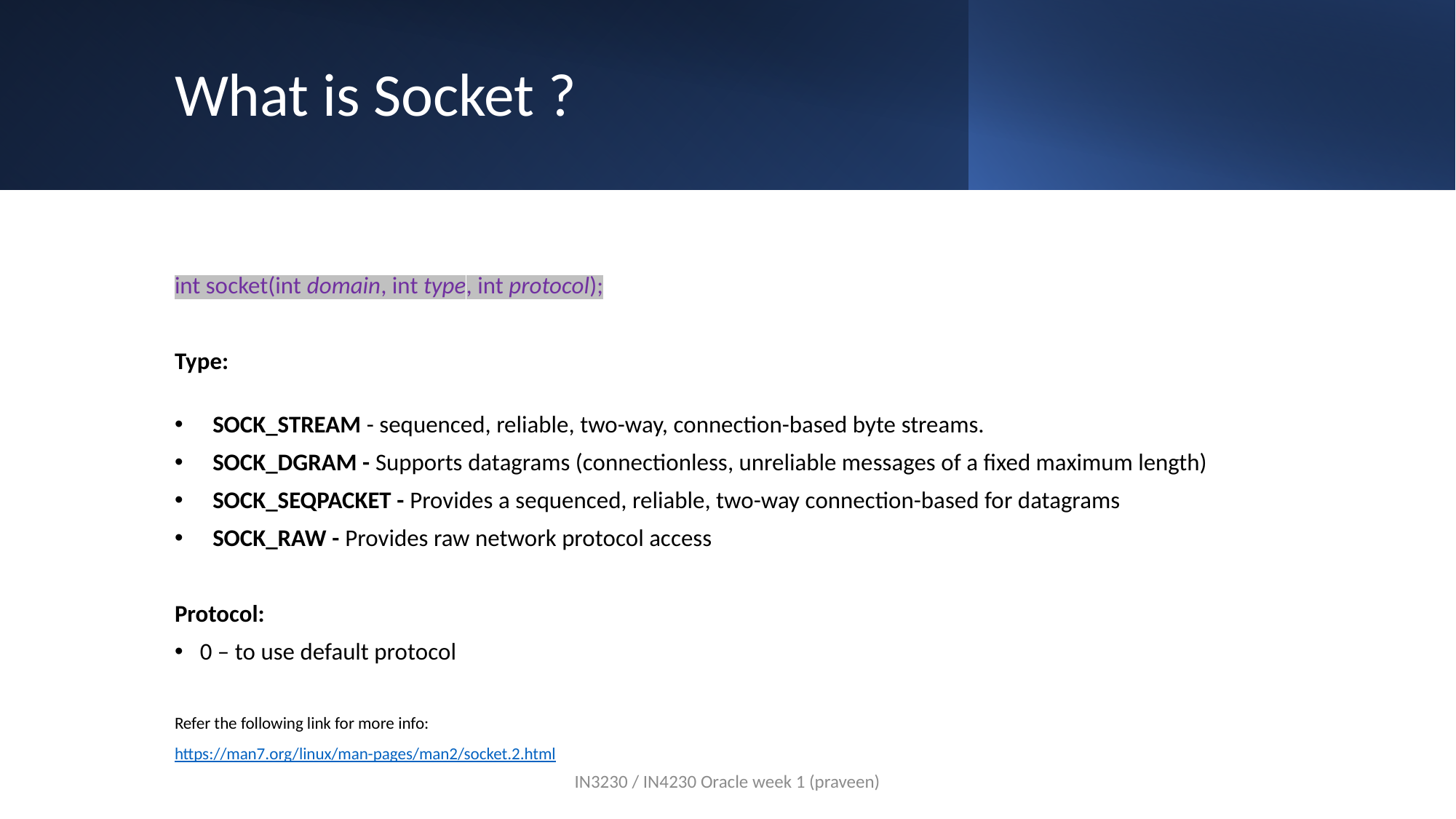

# What is Socket ?

int socket(int domain, int type, int protocol);

Type:
SOCK_STREAM - sequenced, reliable, two-way, connection-based byte streams.
SOCK_DGRAM - Supports datagrams (connectionless, unreliable messages of a fixed maximum length)
SOCK_SEQPACKET - Provides a sequenced, reliable, two-way connection-based for datagrams
SOCK_RAW - Provides raw network protocol access

Protocol:
0 – to use default protocol

Refer the following link for more info:
https://man7.org/linux/man-pages/man2/socket.2.html

IN3230 / IN4230 Oracle week 1 (praveen)
6